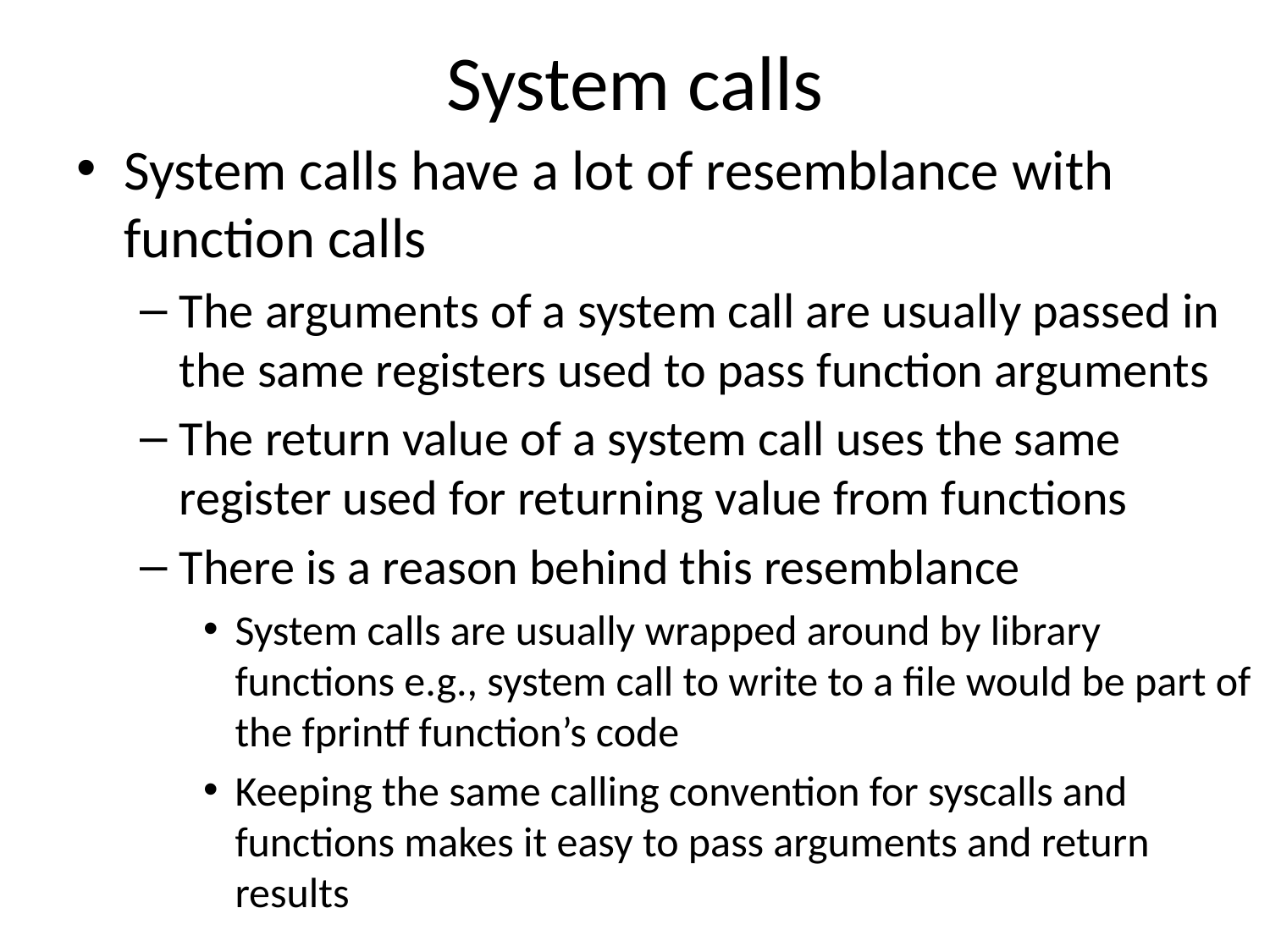

# System calls
System calls have a lot of resemblance with function calls
The arguments of a system call are usually passed in the same registers used to pass function arguments
The return value of a system call uses the same register used for returning value from functions
There is a reason behind this resemblance
System calls are usually wrapped around by library functions e.g., system call to write to a file would be part of the fprintf function’s code
Keeping the same calling convention for syscalls and functions makes it easy to pass arguments and return results